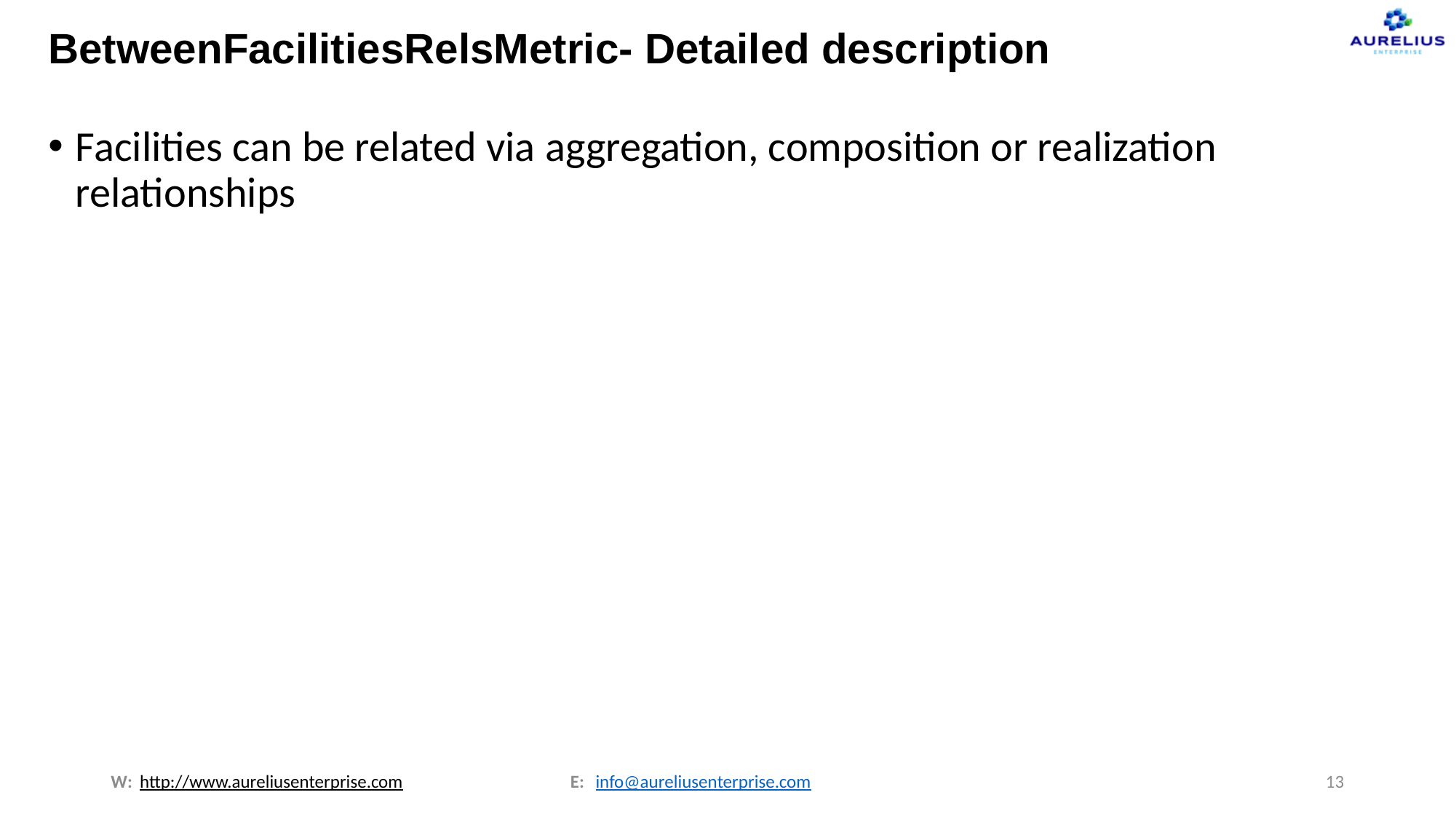

# BetweenFacilitiesRelsMetric- Detailed description
Facilities can be related via aggregation, composition or realization relationships

W:
E:
13